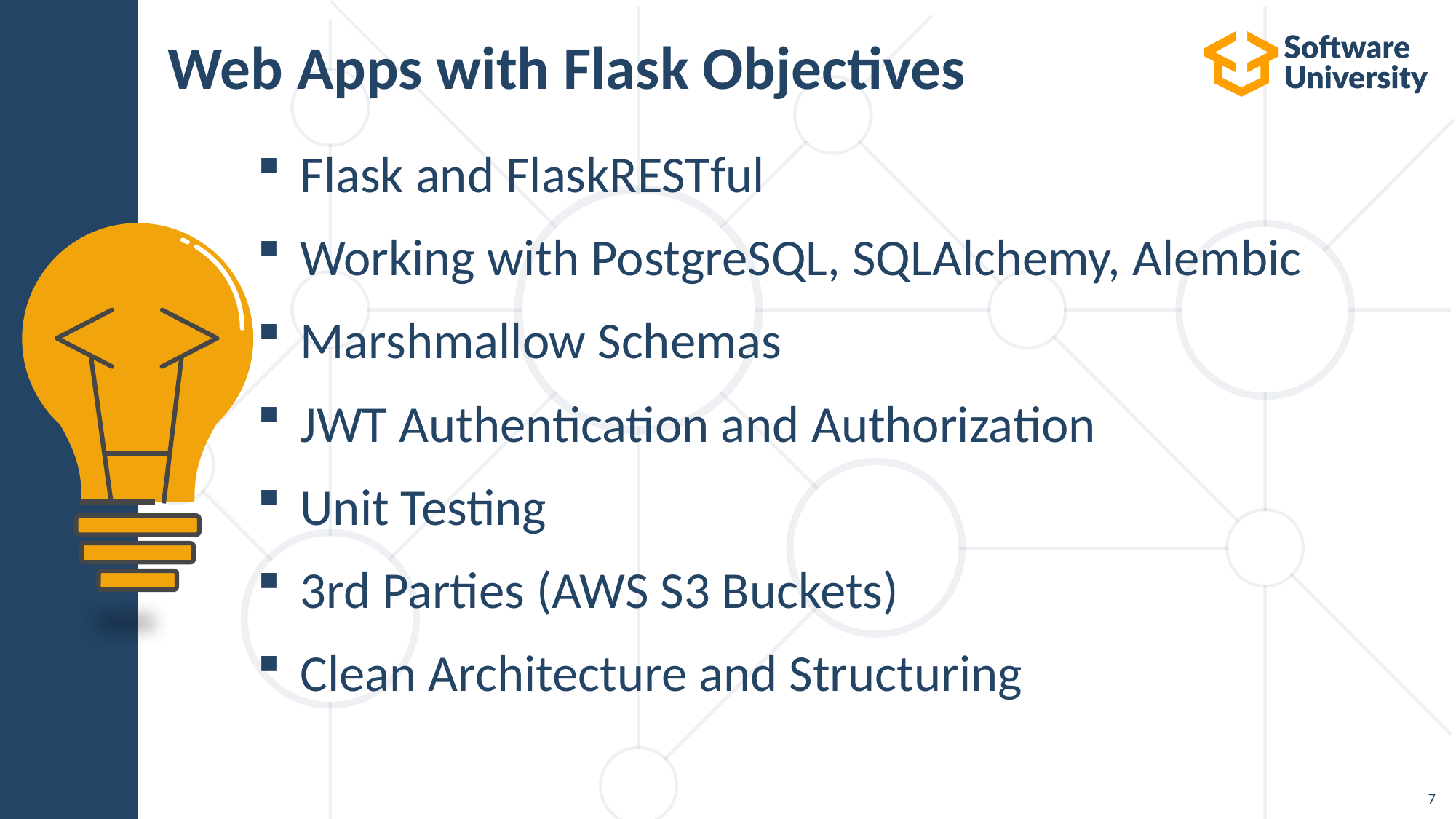

# Web Apps with Flask Objectives
Flask and FlaskRESTful
Working with PostgreSQL, SQLAlchemy, Alembic
Marshmallow Schemas
JWT Authentication and Authorization
Unit Testing
3rd Parties (AWS S3 Buckets)
Clean Architecture and Structuring
7